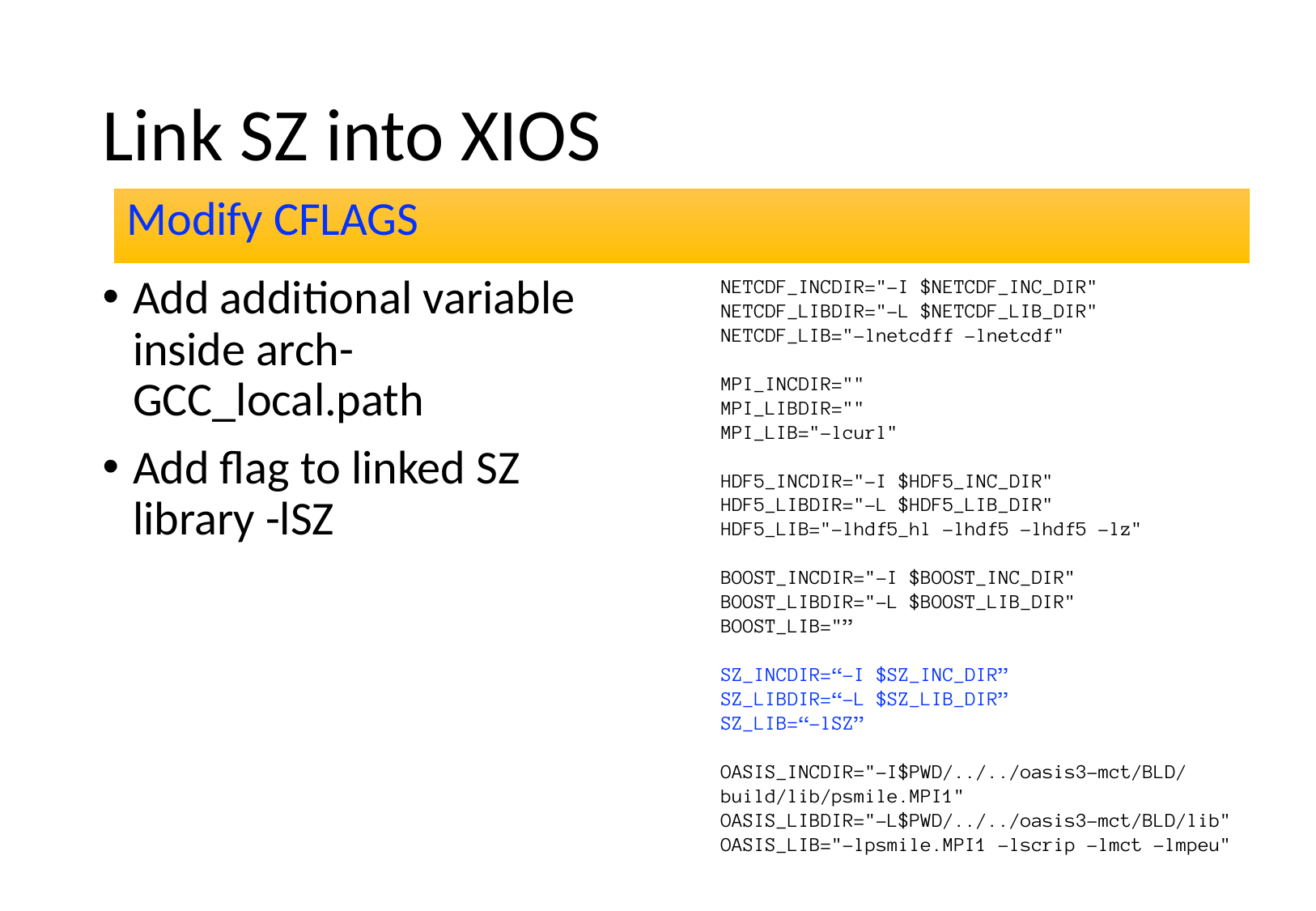

# Link SZ into XIOS
Modify CFLAGS
Add additional variable inside arch-GCC_local.path
Add flag to linked SZ library -lSZ
NETCDF_INCDIR="-I $NETCDF_INC_DIR"
NETCDF_LIBDIR="-L $NETCDF_LIB_DIR"
NETCDF_LIB="-lnetcdff -lnetcdf"

MPI_INCDIR=""
MPI_LIBDIR=""
MPI_LIB="-lcurl"

HDF5_INCDIR="-I $HDF5_INC_DIR"
HDF5_LIBDIR="-L $HDF5_LIB_DIR"
HDF5_LIB="-lhdf5_hl -lhdf5 -lhdf5 -lz"

BOOST_INCDIR="-I $BOOST_INC_DIR"
BOOST_LIBDIR="-L $BOOST_LIB_DIR"
BOOST_LIB="”

SZ_INCDIR=“-I $SZ_INC_DIR”
SZ_LIBDIR=“-L $SZ_LIB_DIR”
SZ_LIB=“-lSZ”

OASIS_INCDIR="-I$PWD/../../oasis3-mct/BLD/build/lib/psmile.MPI1"
OASIS_LIBDIR="-L$PWD/../../oasis3-mct/BLD/lib"
OASIS_LIB="-lpsmile.MPI1 -lscrip -lmct -lmpeu"